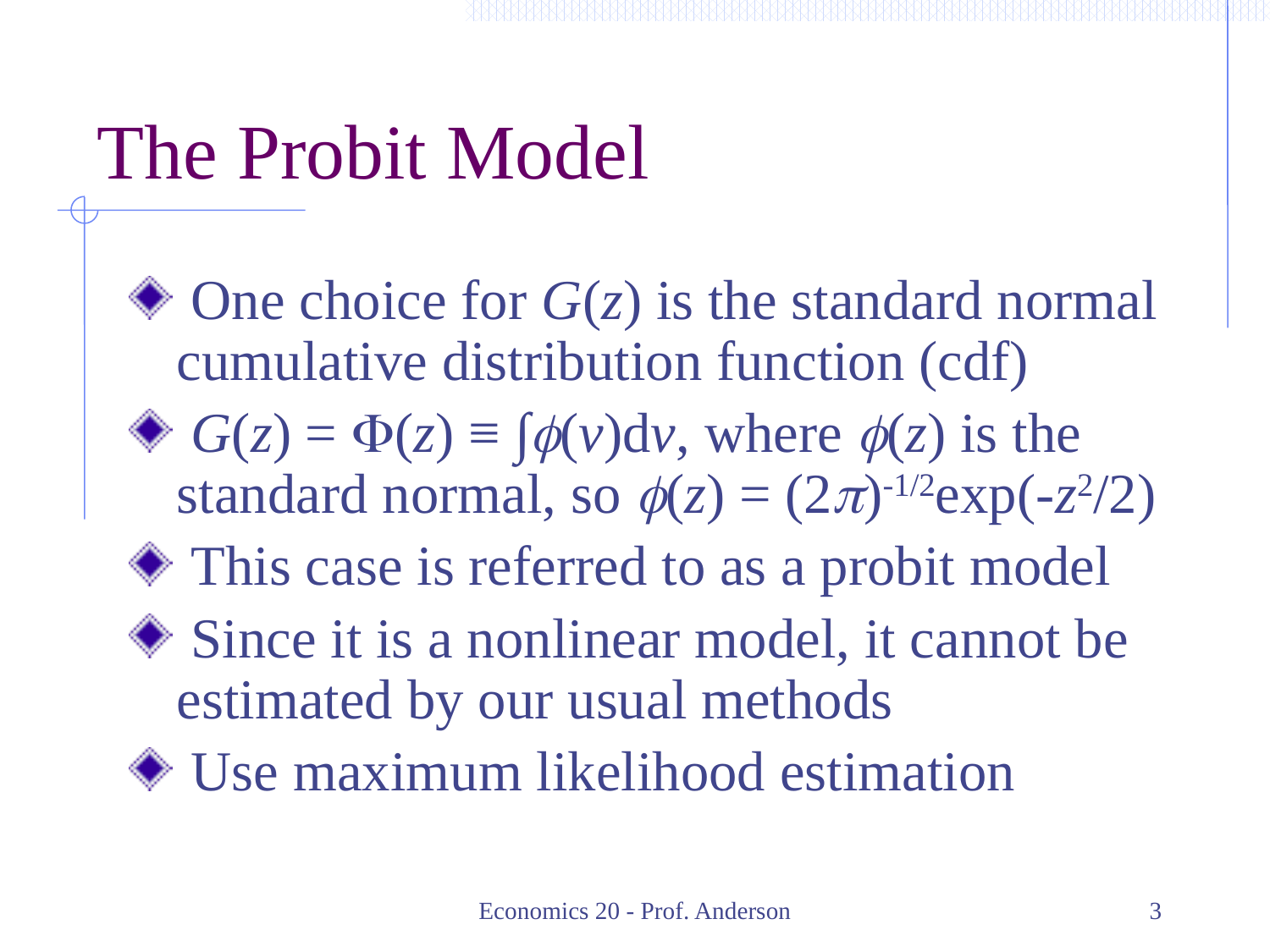

# The Probit Model
 One choice for G(z) is the standard normal cumulative distribution function (cdf)
 G(z) = Φ(z) ≡ ∫φ(v)dv, where φ(z) is the standard normal, so φ(z) = (2π)-1/2exp(-z2/2)
 This case is referred to as a probit model
 Since it is a nonlinear model, it cannot be estimated by our usual methods
 Use maximum likelihood estimation
Economics 20 - Prof. Anderson
3